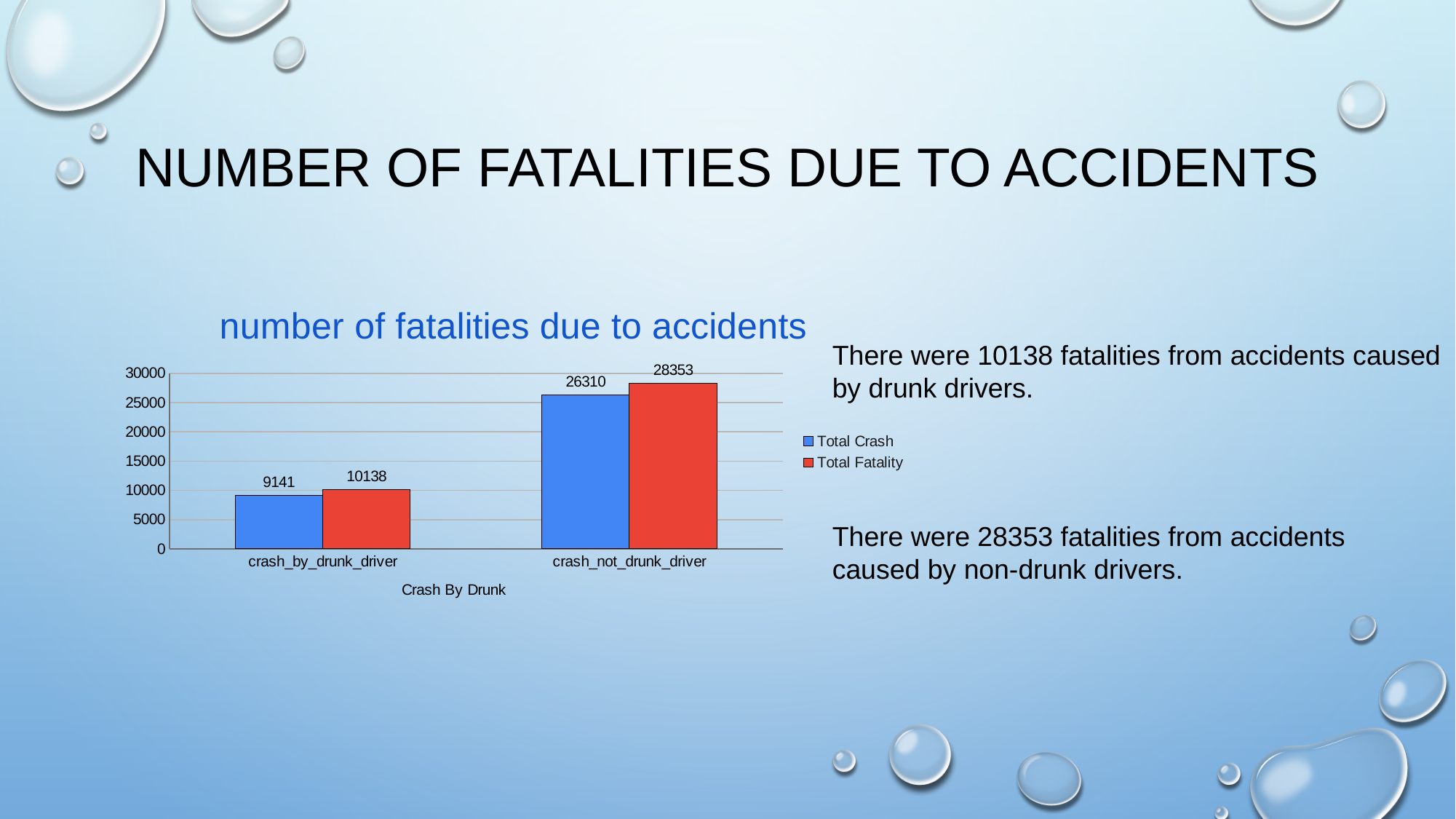

# Number Of FataLITIES DUE TO ACCIDENTS

### Chart: number of fatalities due to accidents

| Category | Total Crash | Total Fatality |
|---|---|---|
| crash_by_drunk_driver | 9141.0 | 10138.0 |
| crash_not_drunk_driver | 26310.0 | 28353.0 |
There were 10138 fatalities from accidents caused by drunk drivers.
There were 28353 fatalities from accidents
caused by non-drunk drivers.